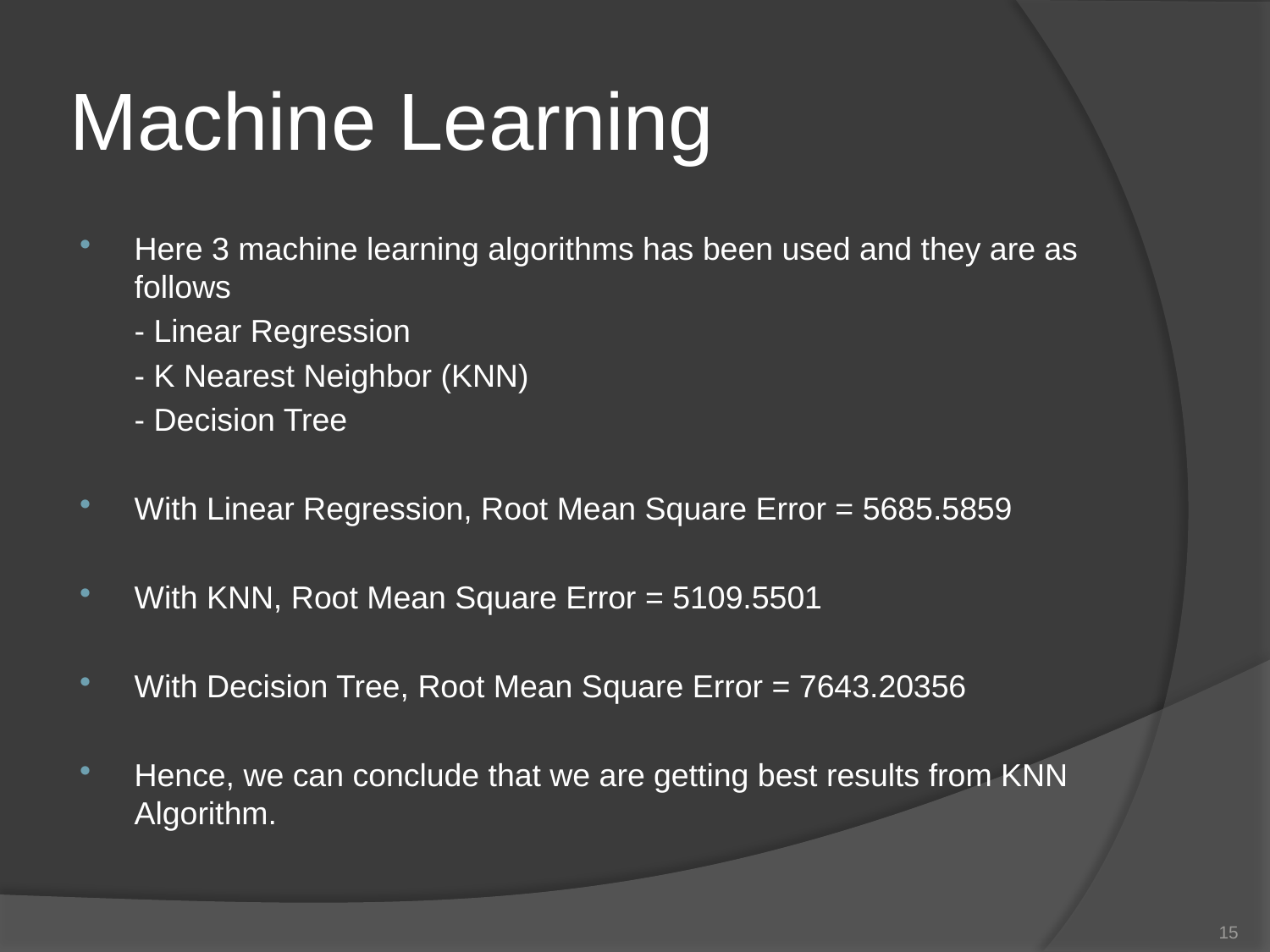

# Machine Learning
Here 3 machine learning algorithms has been used and they are as follows
      - Linear Regression
      - K Nearest Neighbor (KNN)
      - Decision Tree

With Linear Regression, Root Mean Square Error = 5685.5859

With KNN, Root Mean Square Error = 5109.5501

With Decision Tree, Root Mean Square Error = 7643.20356

Hence, we can conclude that we are getting best results from KNN Algorithm.

15